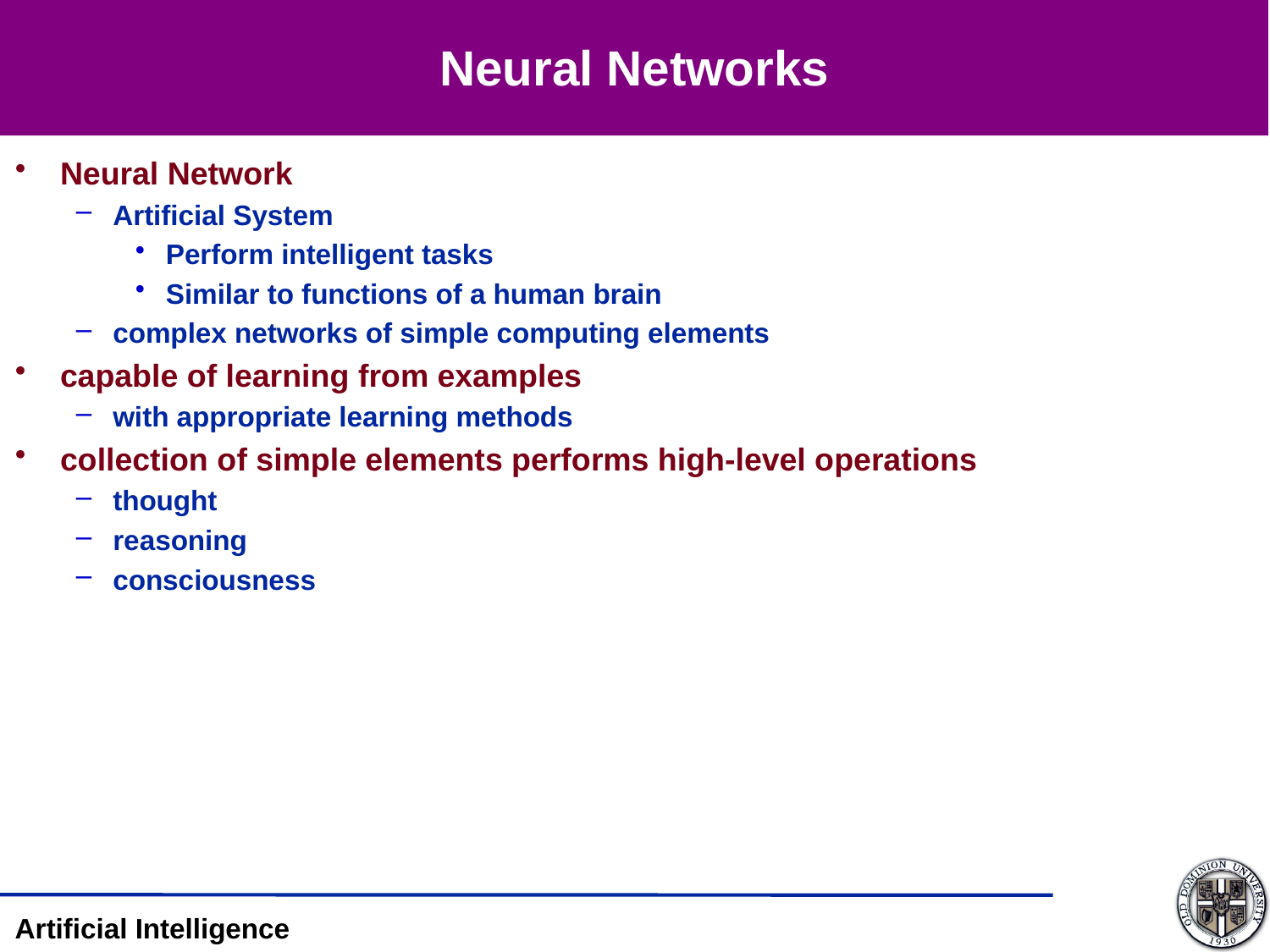

# Neural Networks
Neural Network
Artificial System
Perform intelligent tasks
Similar to functions of a human brain
complex networks of simple computing elements
capable of learning from examples
with appropriate learning methods
collection of simple elements performs high-level operations
thought
reasoning
consciousness